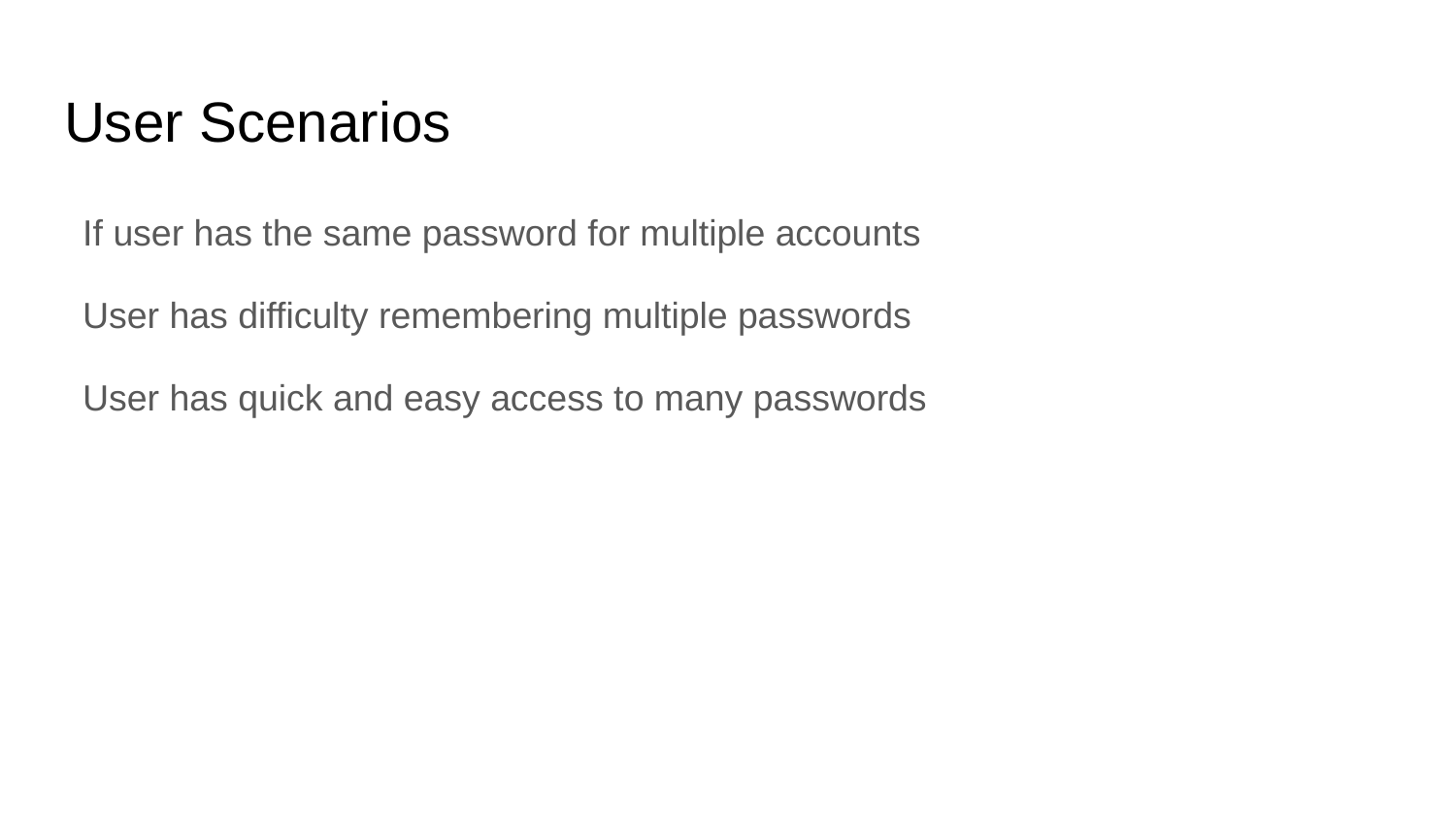

# User Scenarios
If user has the same password for multiple accounts
User has difficulty remembering multiple passwords
User has quick and easy access to many passwords